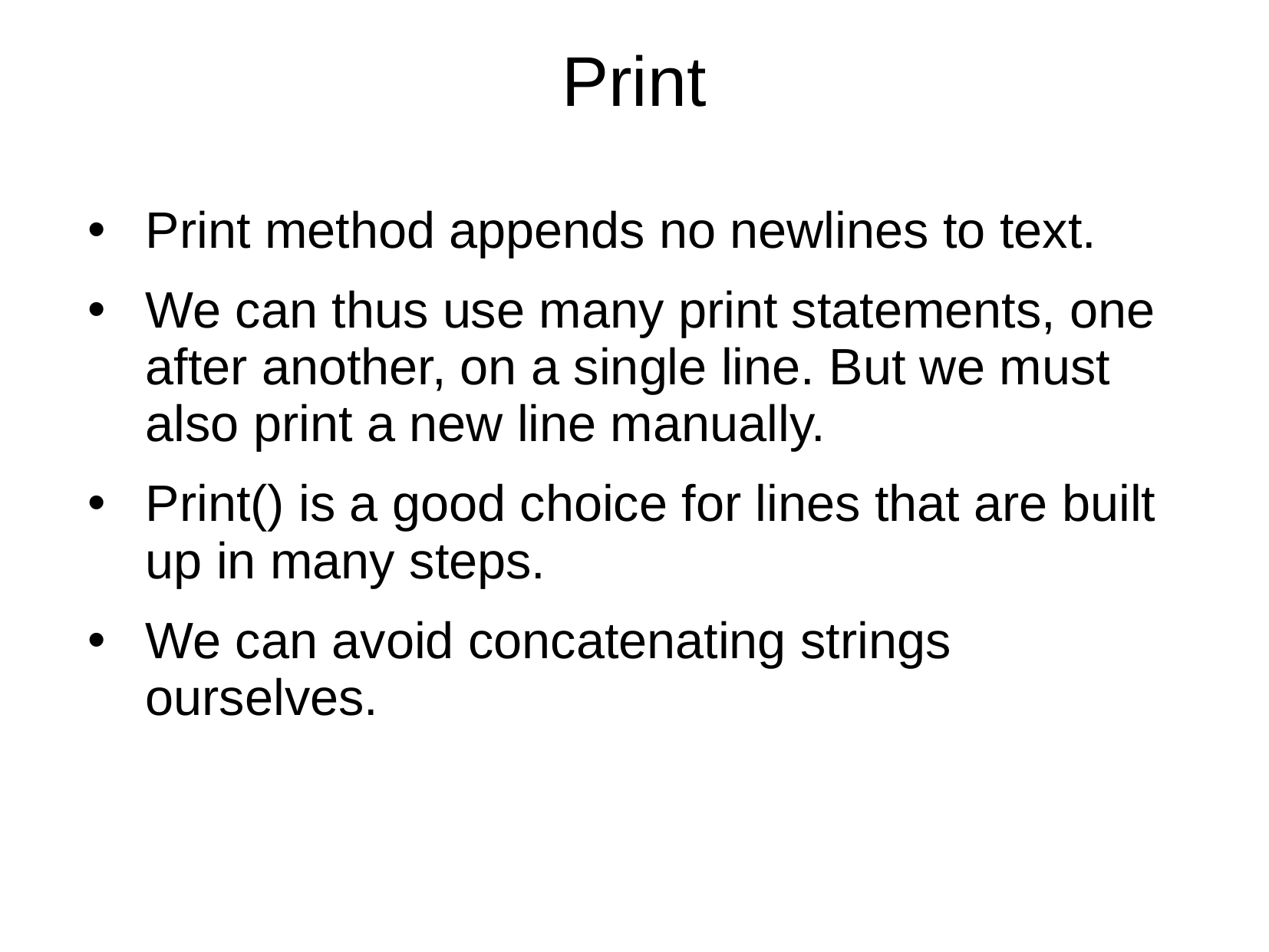

Print
Print method appends no newlines to text.
We can thus use many print statements, one after another, on a single line. But we must also print a new line manually.
Print() is a good choice for lines that are built up in many steps.
We can avoid concatenating strings ourselves.